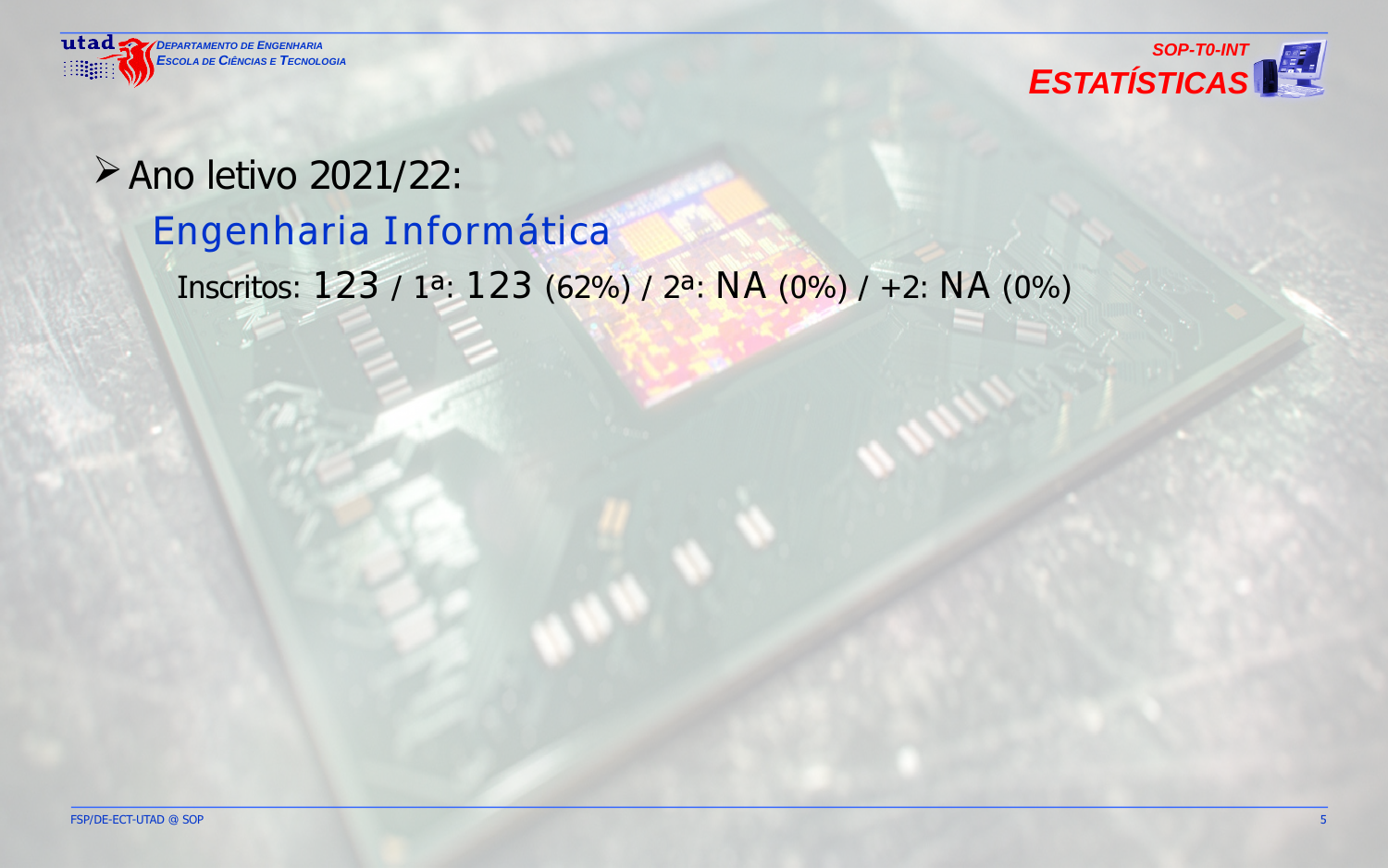

SOP-T0-INT
ESTATÍSTICAS
Ano letivo 2021/22:
Engenharia Informática
Inscritos: 123 / 1ª: 123 (62%) / 2ª: NA (0%) / +2: NA (0%)